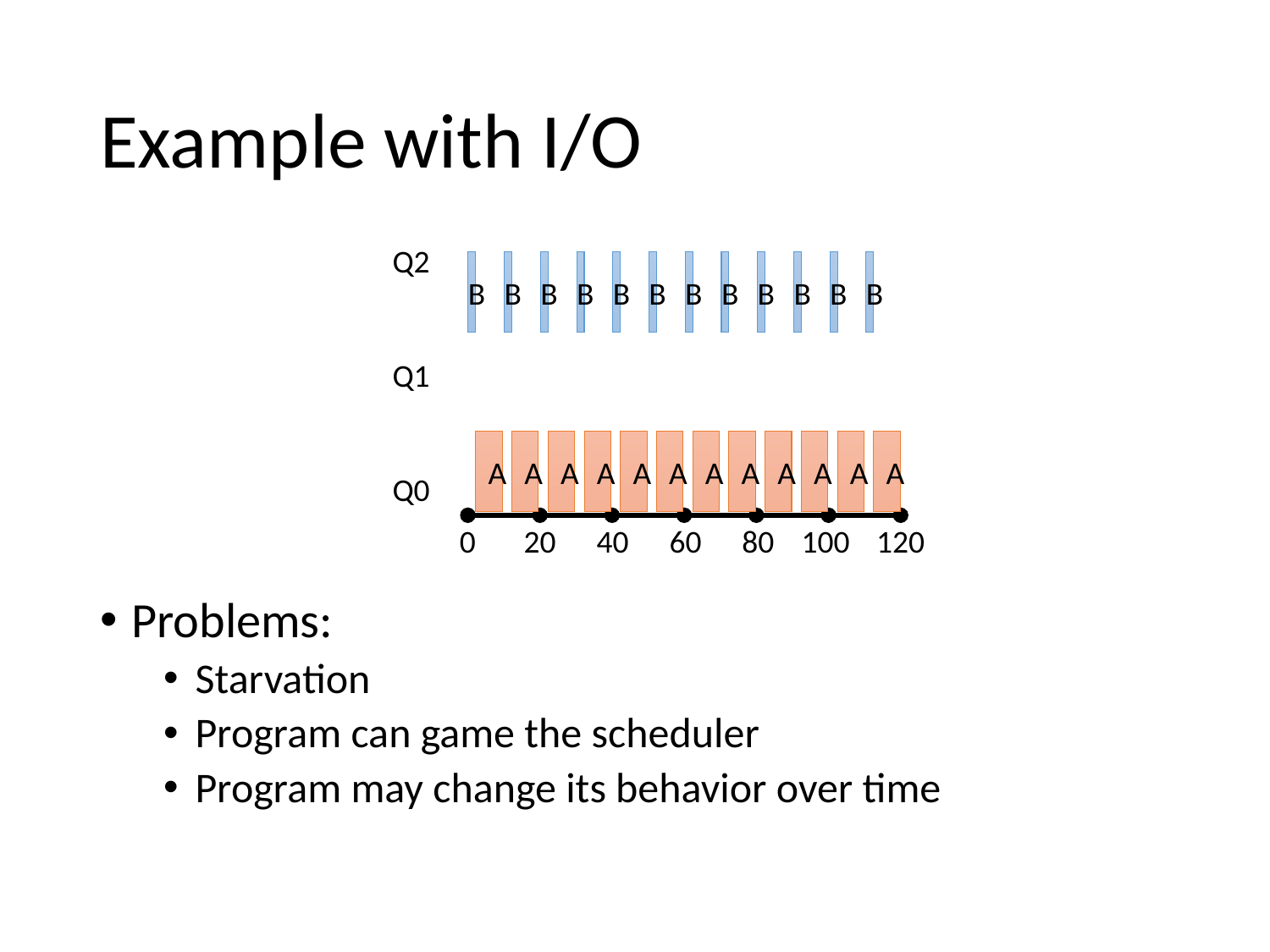

# Example with I/O
Q2

Q1

Q0
B
B
B
B
B
B
B
B
B
B
B
B
A
A
A
A
A
A
A
A
A
A
A
A

20
80
0
40
60
100
120
Problems:
Starvation
Program can game the scheduler
Program may change its behavior over time